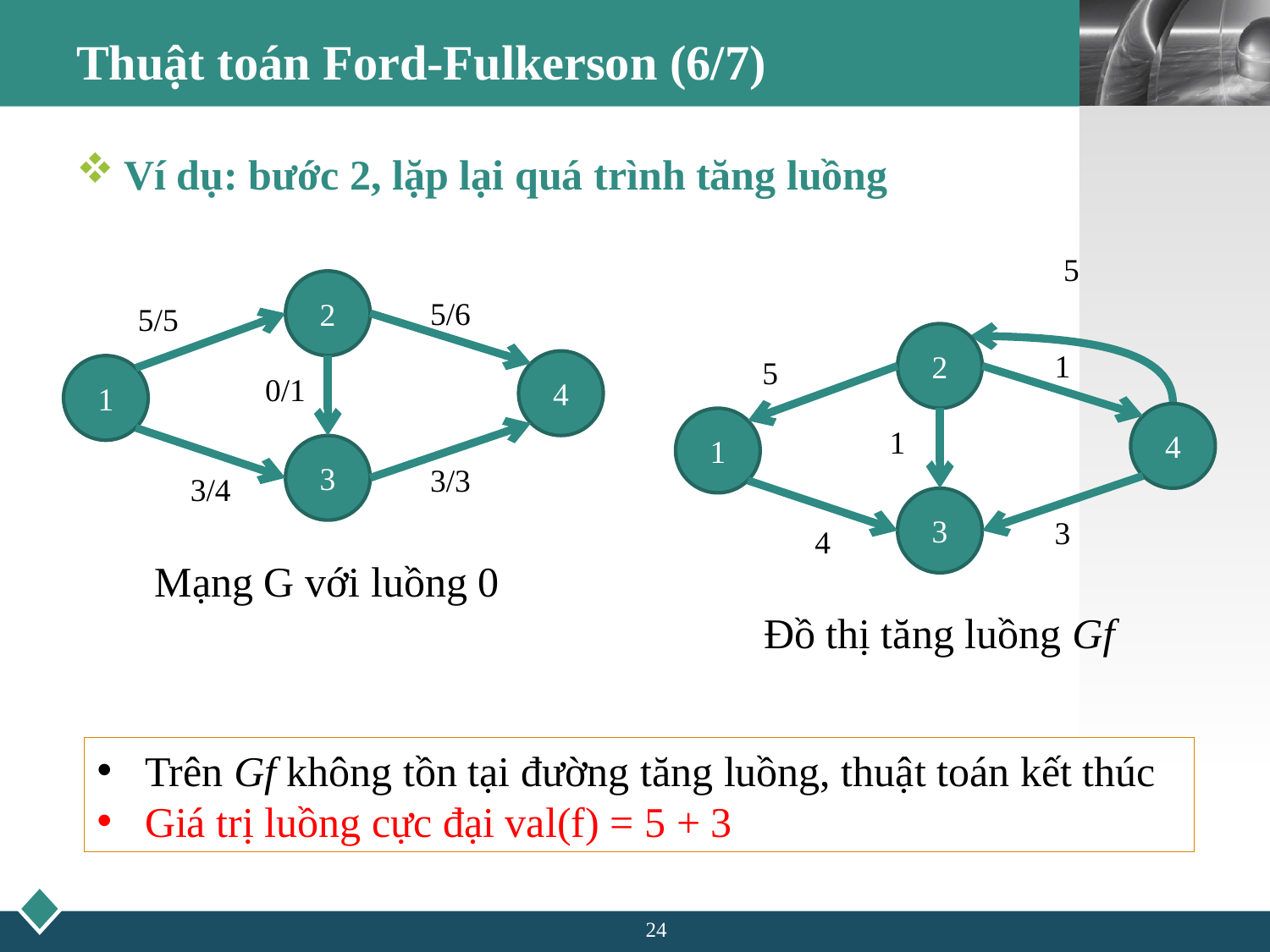

# Thuật toán Ford-Fulkerson (6/7)
Ví dụ: bước 2, lặp lại quá trình tăng luồng
5
2
1
5
4
1
1
3
3
4
Đồ thị tăng luồng Gf
2
5/6
5/5
4
1
0/1
3
3/3
3/4
Mạng G với luồng 0
Trên Gf không tồn tại đường tăng luồng, thuật toán kết thúc
Giá trị luồng cực đại val(f) = 5 + 3
24